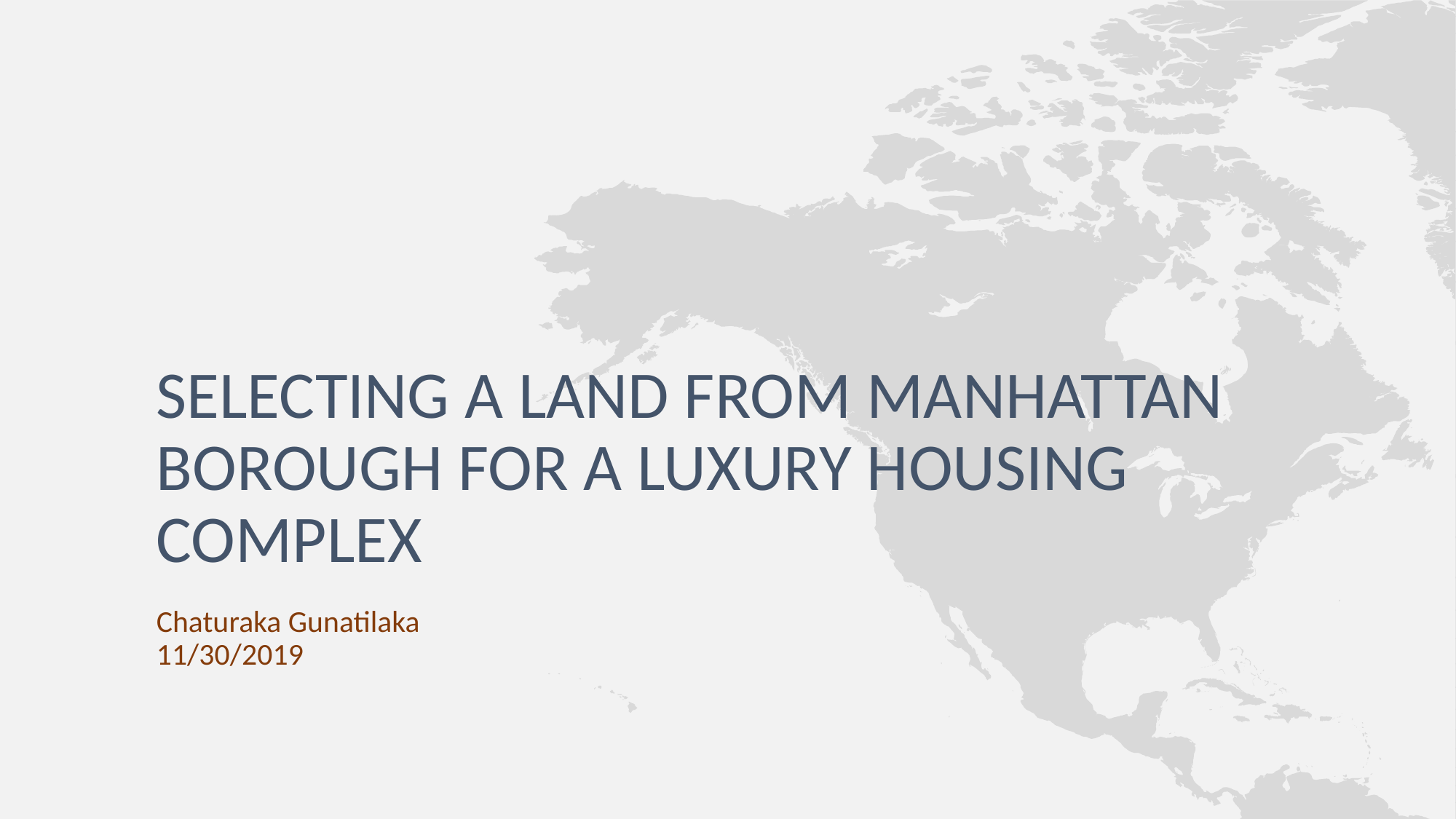

# Selecting a Land from Manhattan Borough for a Luxury Housing Complex
Chaturaka Gunatilaka
11/30/2019